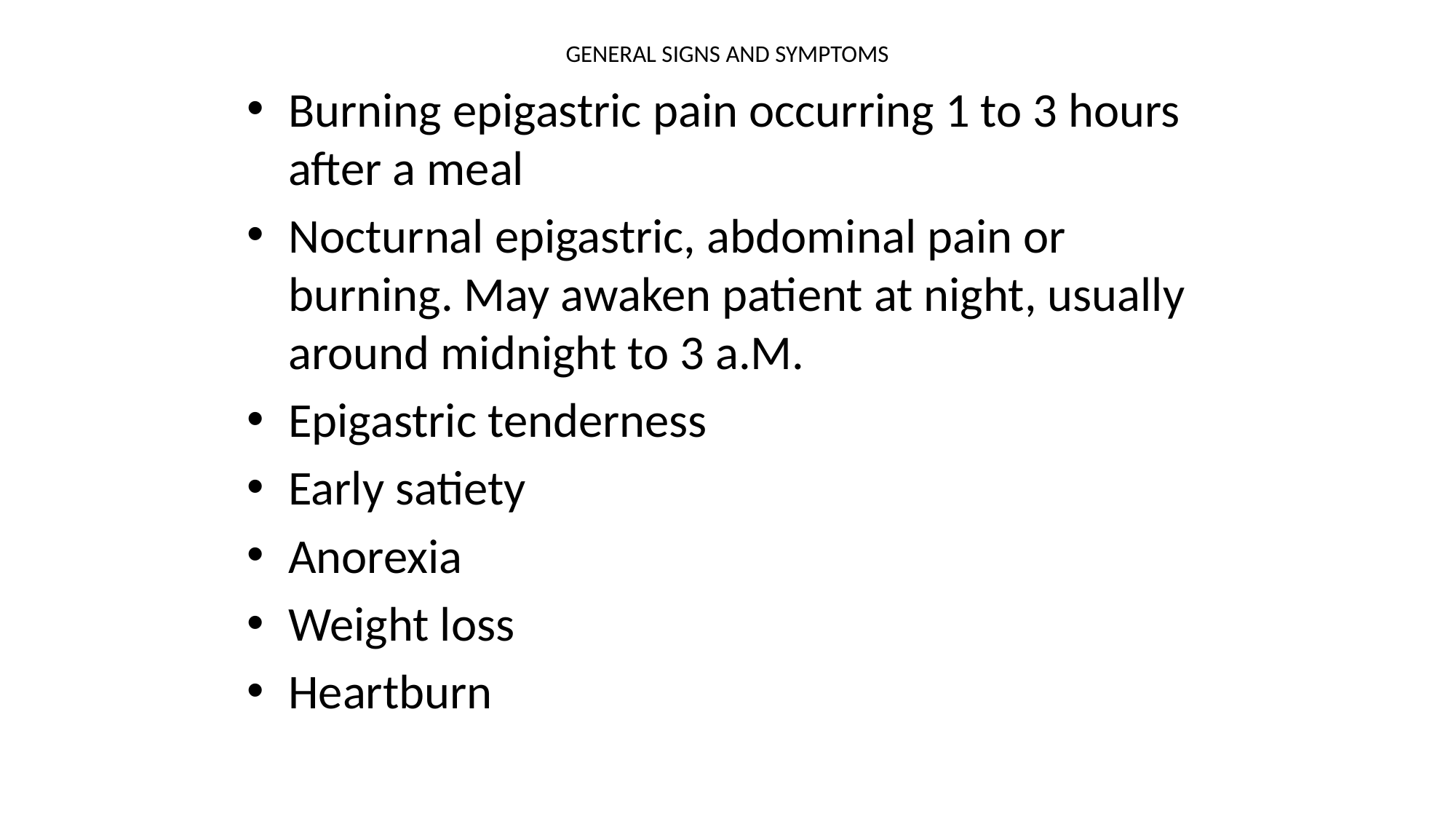

# GENERAL SIGNS AND SYMPTOMS
Burning epigastric pain occurring 1 to 3 hours after a meal
Nocturnal epigastric, abdominal pain or burning. May awaken patient at night, usually around midnight to 3 a.M.
Epigastric tenderness
Early satiety
Anorexia
Weight loss
Heartburn